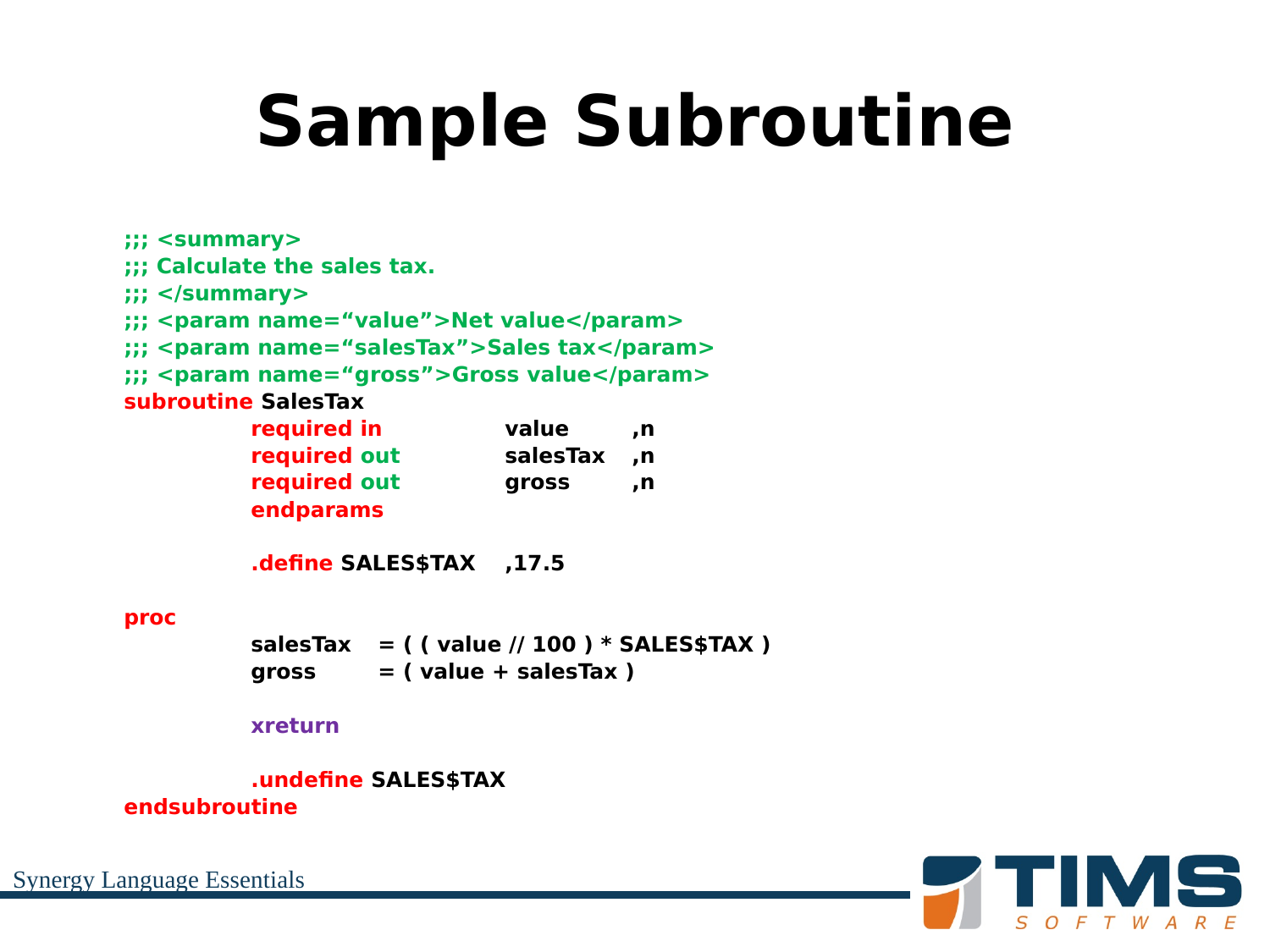

# Sample Subroutine
	;;; <summary>
	;;; Calculate the sales tax.
	;;; </summary>
	;;; <param name=“value”>Net value</param>
	;;; <param name=“salesTax”>Sales tax</param>
	;;; <param name=“gross”>Gross value</param>
	subroutine SalesTax
		required in   	value	,n
		required out 	salesTax	,n
		required out 	gross	,n
		endparams

		.define SALES$TAX	,17.5

	proc
		salesTax	= ( ( value // 100 ) * SALES$TAX )
		gross	= ( value + salesTax )

		xreturn

		.undefine SALES$TAX
	endsubroutine
Synergy Language Essentials